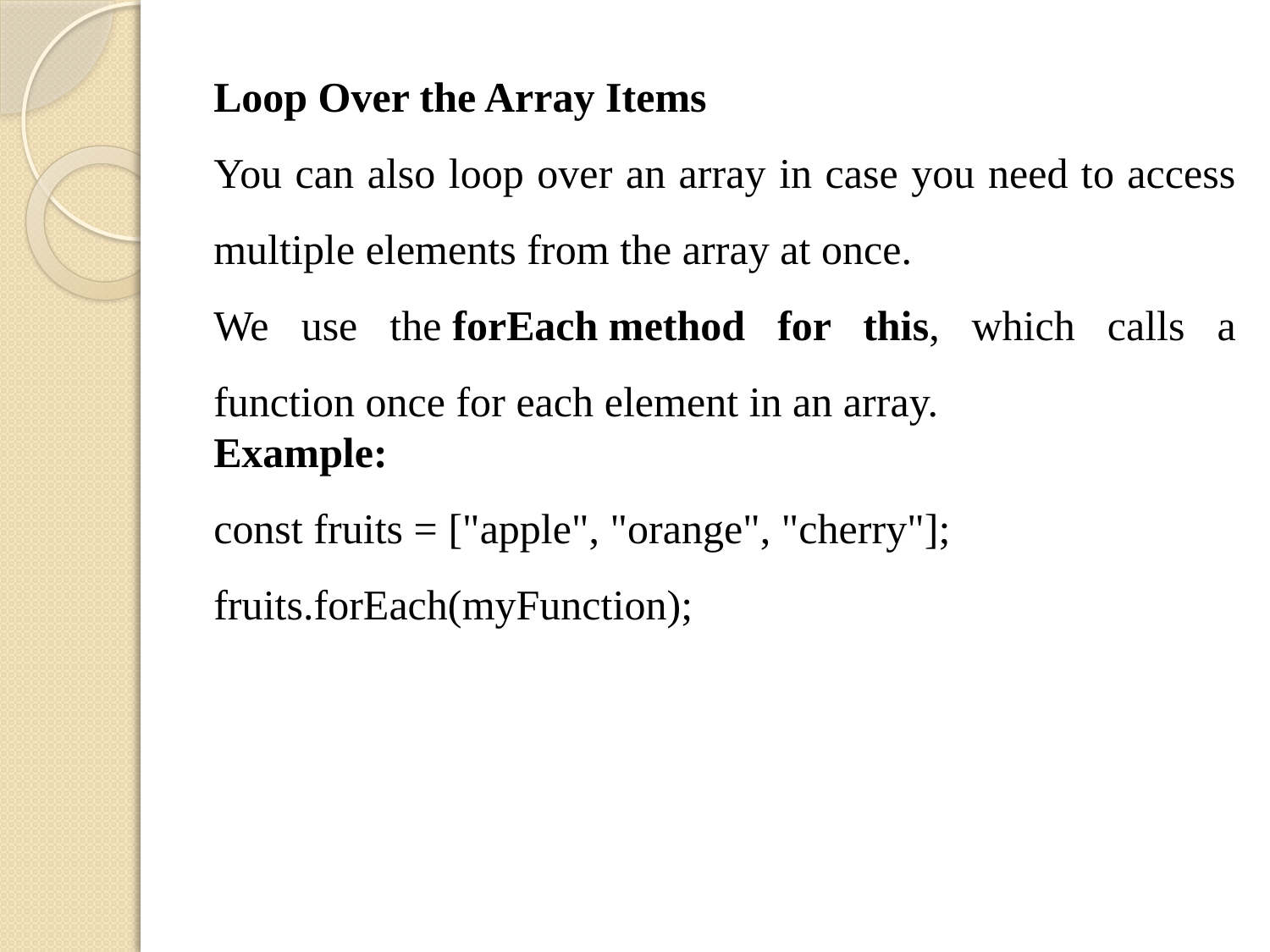

Loop Over the Array Items
You can also loop over an array in case you need to access multiple elements from the array at once.
We use the forEach method for this, which calls a function once for each element in an array.
Example:
const fruits = ["apple", "orange", "cherry"];
fruits.forEach(myFunction);